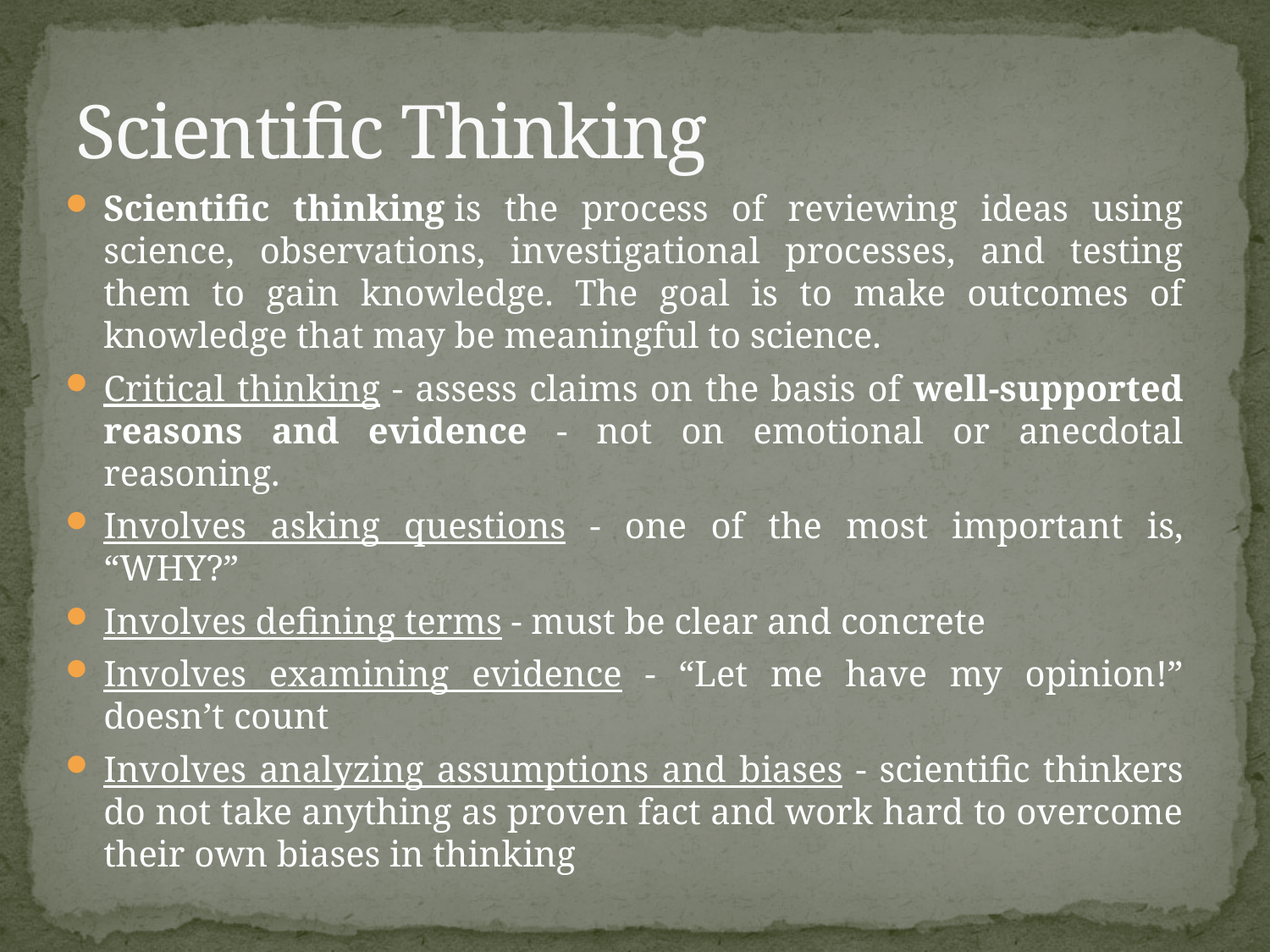

# Scientific Thinking
Scientific thinking is the process of reviewing ideas using science, observations, investigational processes, and testing them to gain knowledge. The goal is to make outcomes of knowledge that may be meaningful to science.
Critical thinking - assess claims on the basis of well-supported reasons and evidence - not on emotional or anecdotal reasoning.
Involves asking questions - one of the most important is, “WHY?”
Involves defining terms - must be clear and concrete
Involves examining evidence - “Let me have my opinion!” doesn’t count
Involves analyzing assumptions and biases - scientific thinkers do not take anything as proven fact and work hard to overcome their own biases in thinking